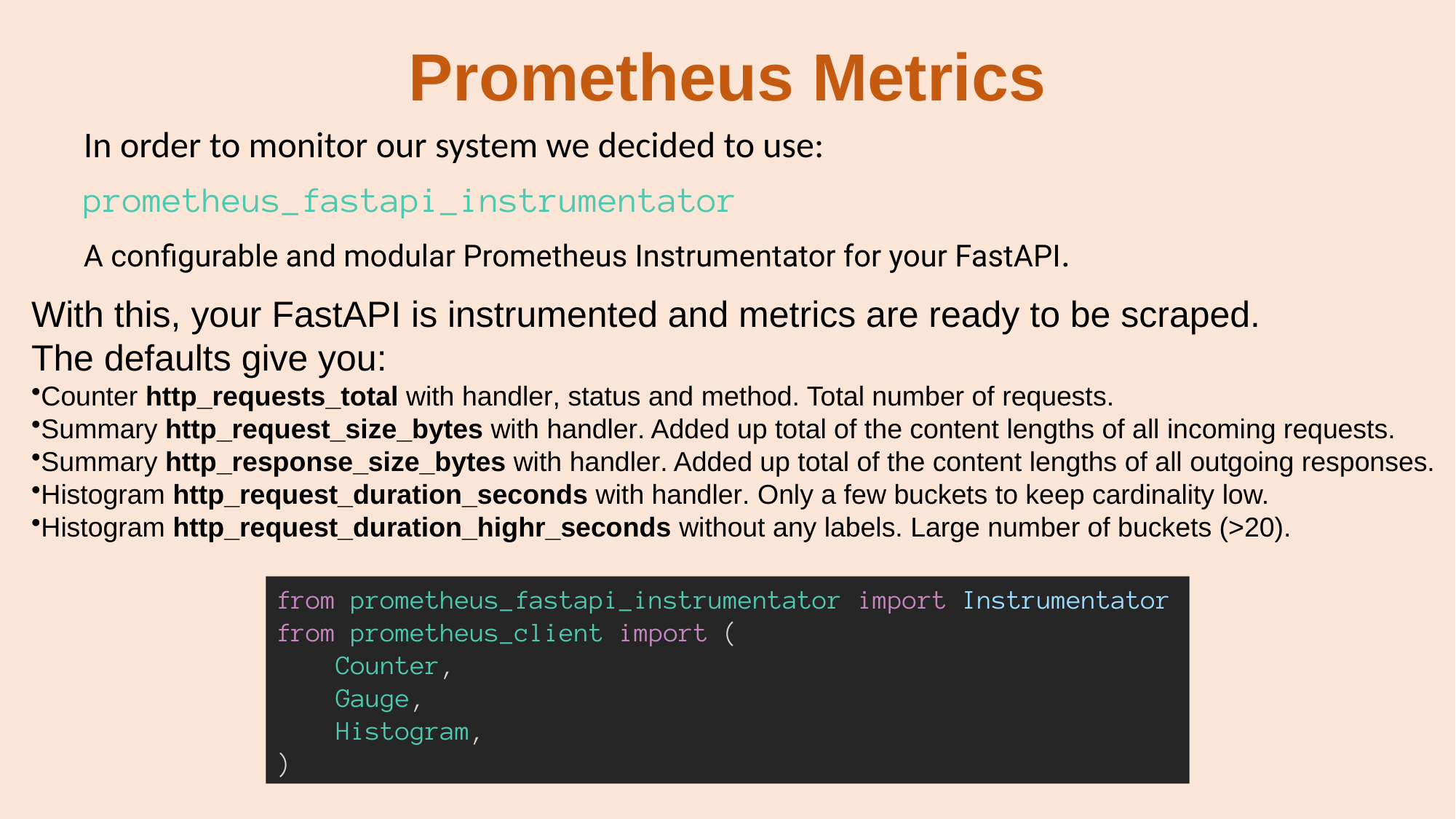

# Prometheus Metrics
In order to monitor our system we decided to use:
prometheus_fastapi_instrumentator
A configurable and modular Prometheus Instrumentator for your FastAPI.

With this, your FastAPI is instrumented and metrics are ready to be scraped.
The defaults give you:
Counter http_requests_total with handler, status and method. Total number of requests.
Summary http_request_size_bytes with handler. Added up total of the content lengths of all incoming requests.
Summary http_response_size_bytes with handler. Added up total of the content lengths of all outgoing responses.
Histogram http_request_duration_seconds with handler. Only a few buckets to keep cardinality low.
Histogram http_request_duration_highr_seconds without any labels. Large number of buckets (>20).

from prometheus_fastapi_instrumentator import Instrumentator
from prometheus_client import (
    Counter,
    Gauge,
    Histogram,
)